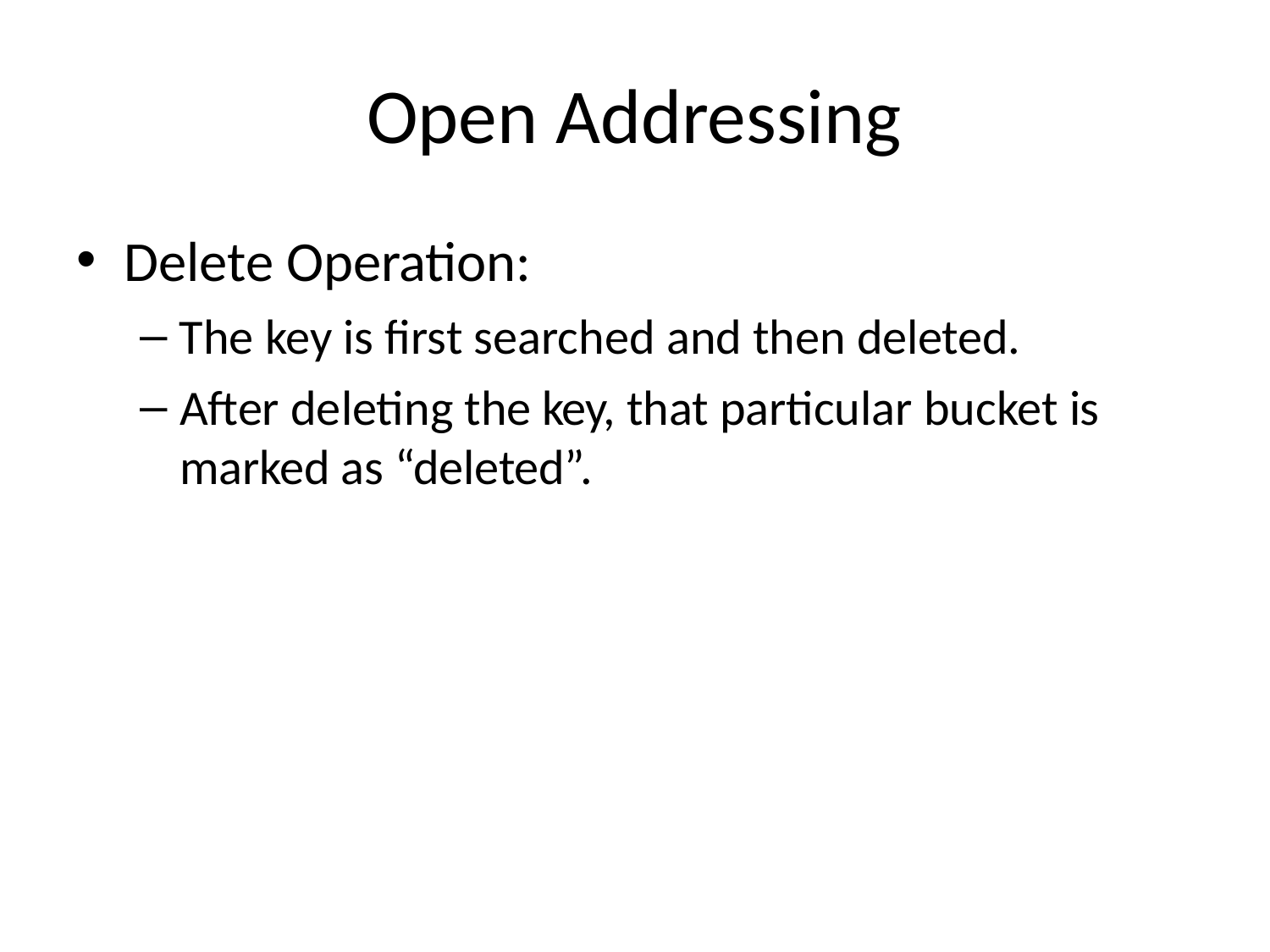

# Open Addressing
Delete Operation:
The key is first searched and then deleted.
After deleting the key, that particular bucket is marked as “deleted”.